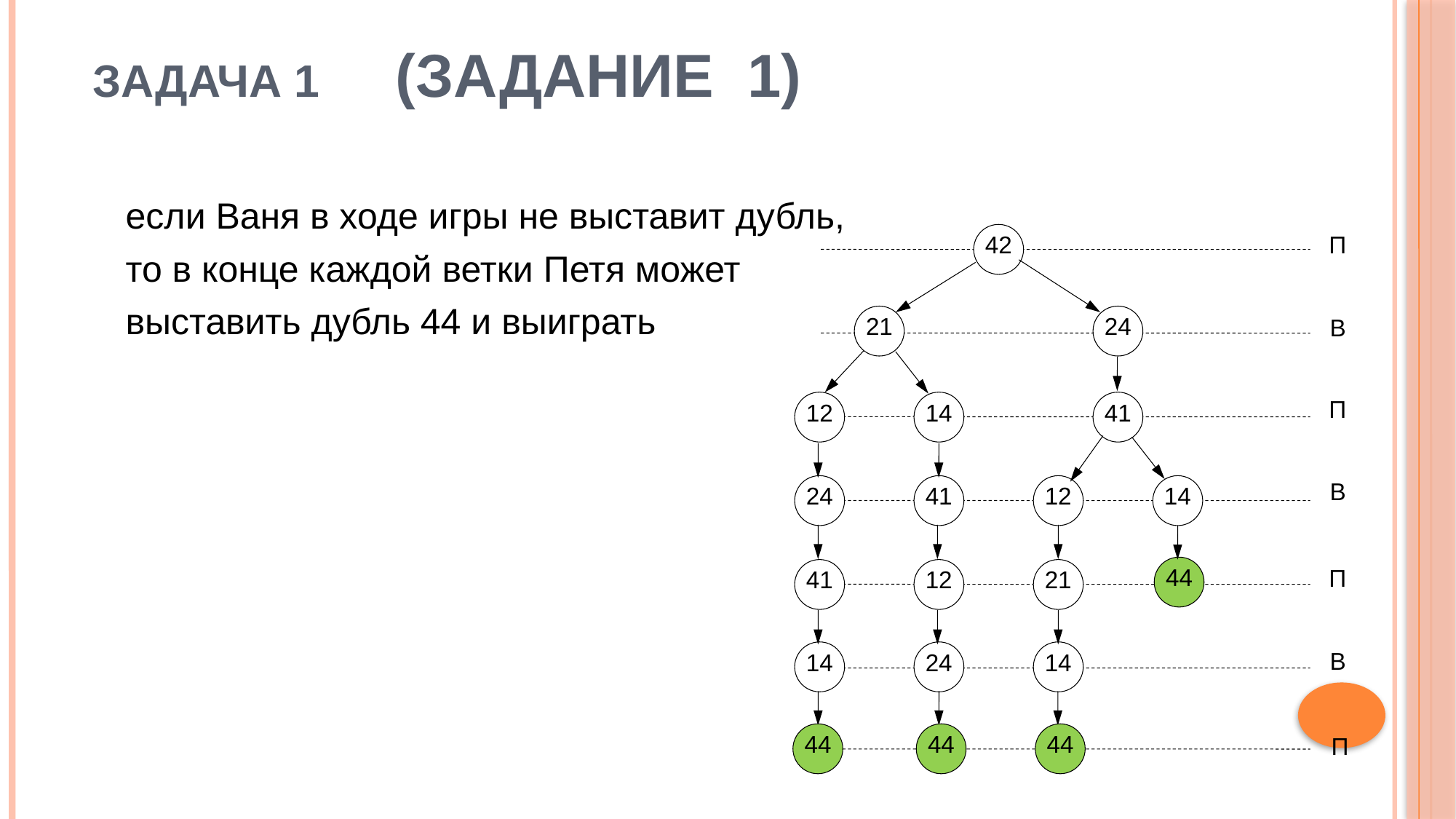

# Задача 1      (задание  1)

если Ваня в ходе игры не выставит дубль,
то в конце каждой ветки Петя может
выставить дубль 44 и выиграть

42

П

21

24

В

П
12

14

41

В
24

41

12

14

44

П
41

12

21

В
14

24

14

44

44

44

П